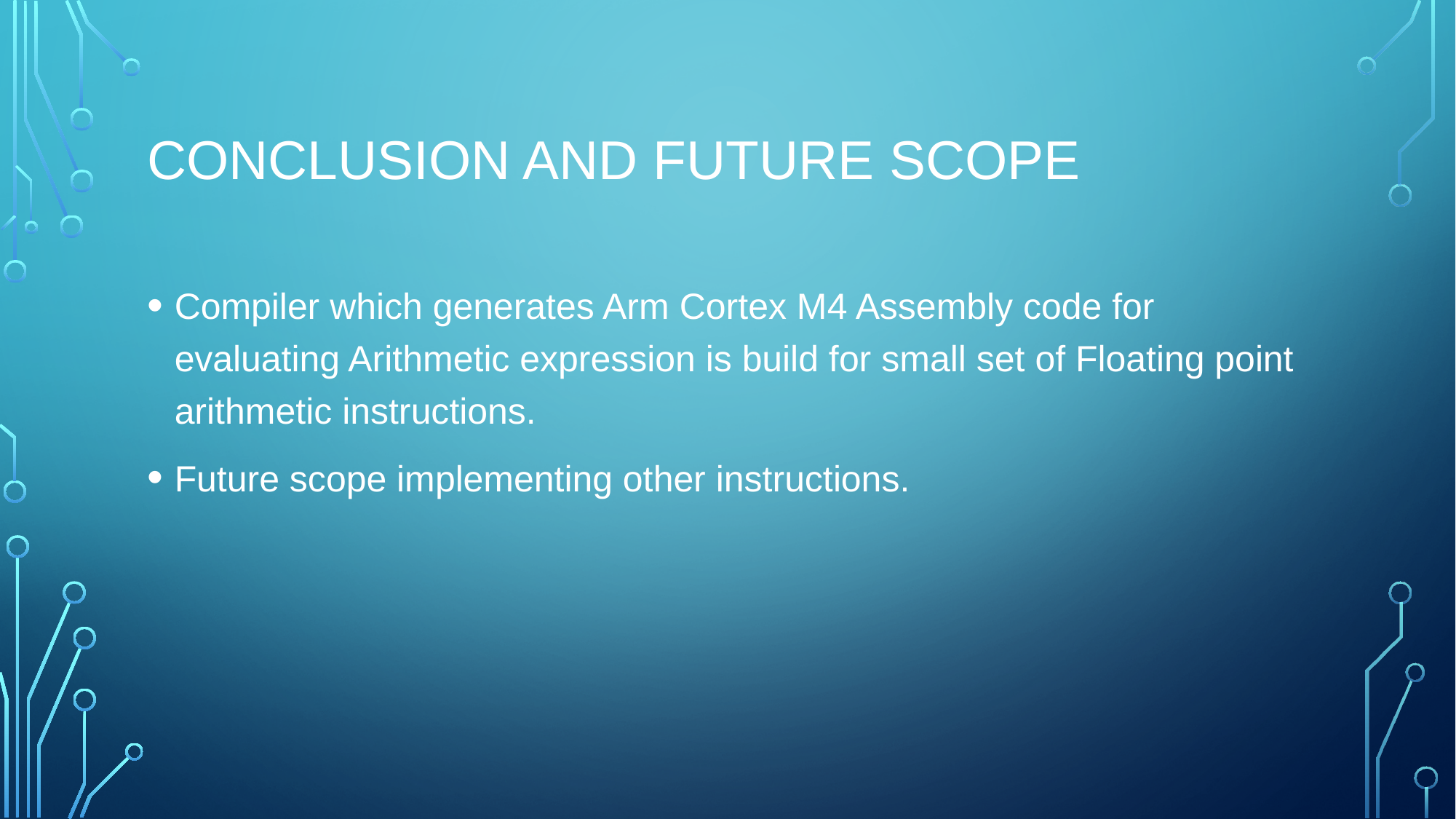

# Conclusion and future scope
Compiler which generates Arm Cortex M4 Assembly code for evaluating Arithmetic expression is build for small set of Floating point arithmetic instructions.
Future scope implementing other instructions.